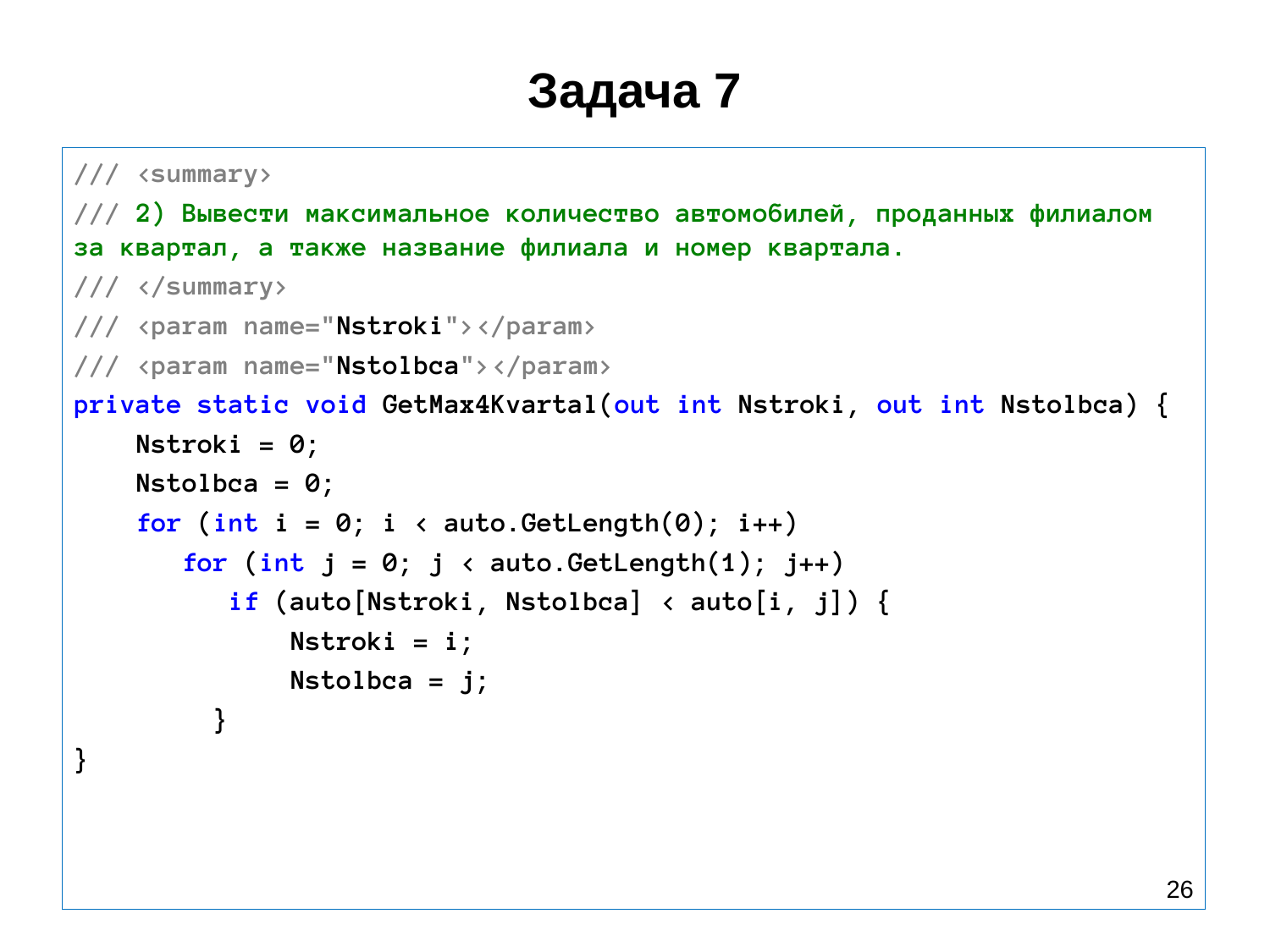

# Задача 7
/// <summary>
/// 2) Вывести максимальное количество автомобилей, проданных филиалом за квартал, а также название филиала и номер квартала.
/// </summary>
/// <param name="Nstroki"></param>
/// <param name="Nstolbca"></param>
private static void GetMax4Kvartal(out int Nstroki, out int Nstolbca) {
    Nstroki = 0;
    Nstolbca = 0;
    for (int i = 0; i < auto.GetLength(0); i++)
       for (int j = 0; j < auto.GetLength(1); j++)
          if (auto[Nstroki, Nstolbca] < auto[i, j]) {
              Nstroki = i;
              Nstolbca = j;
         }
}
26